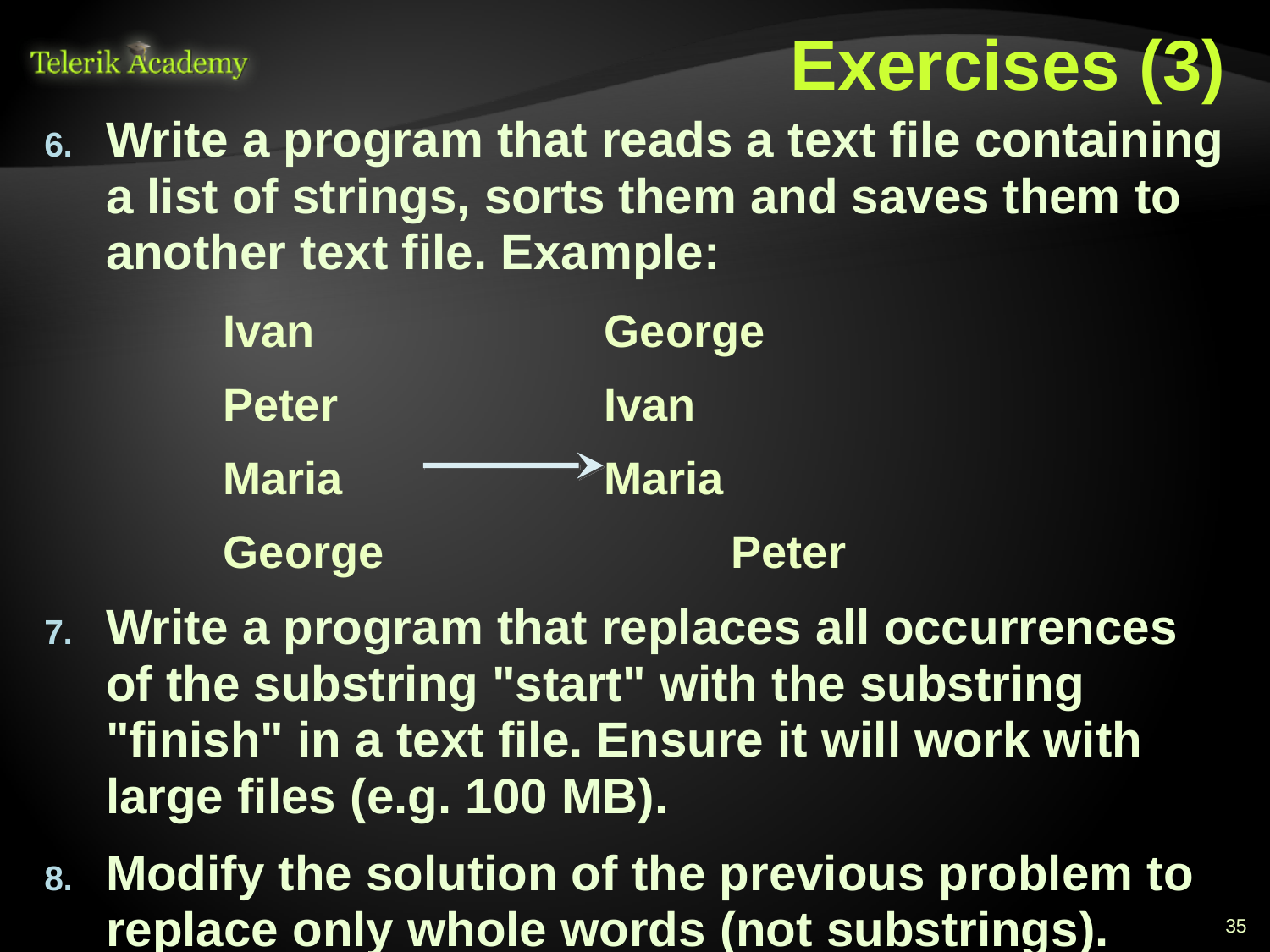

# Exercises (3)
Write a program that reads a text file containing a list of strings, sorts them and saves them to another text file. Example:
	Ivan			George
	Peter			Ivan
	Maria			Maria
	George			Peter
Write a program that replaces all occurrences of the substring "start" with the substring "finish" in a text file. Ensure it will work with large files (e.g. 100 MB).
Modify the solution of the previous problem to replace only whole words (not substrings).

35